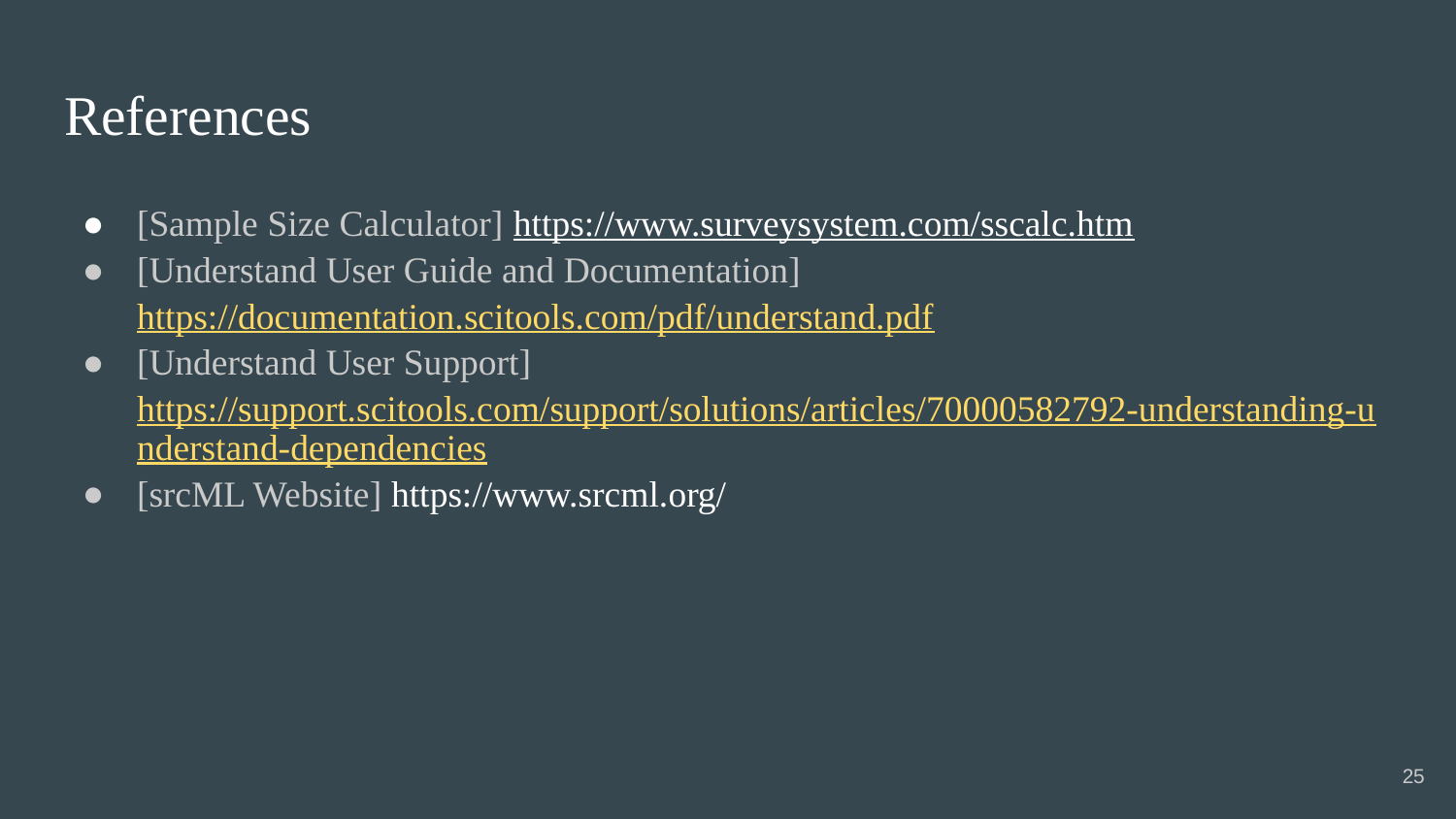

# References
[Sample Size Calculator] https://www.surveysystem.com/sscalc.htm
[Understand User Guide and Documentation] https://documentation.scitools.com/pdf/understand.pdf
[Understand User Support] https://support.scitools.com/support/solutions/articles/70000582792-understanding-understand-dependencies
[srcML Website] https://www.srcml.org/

25